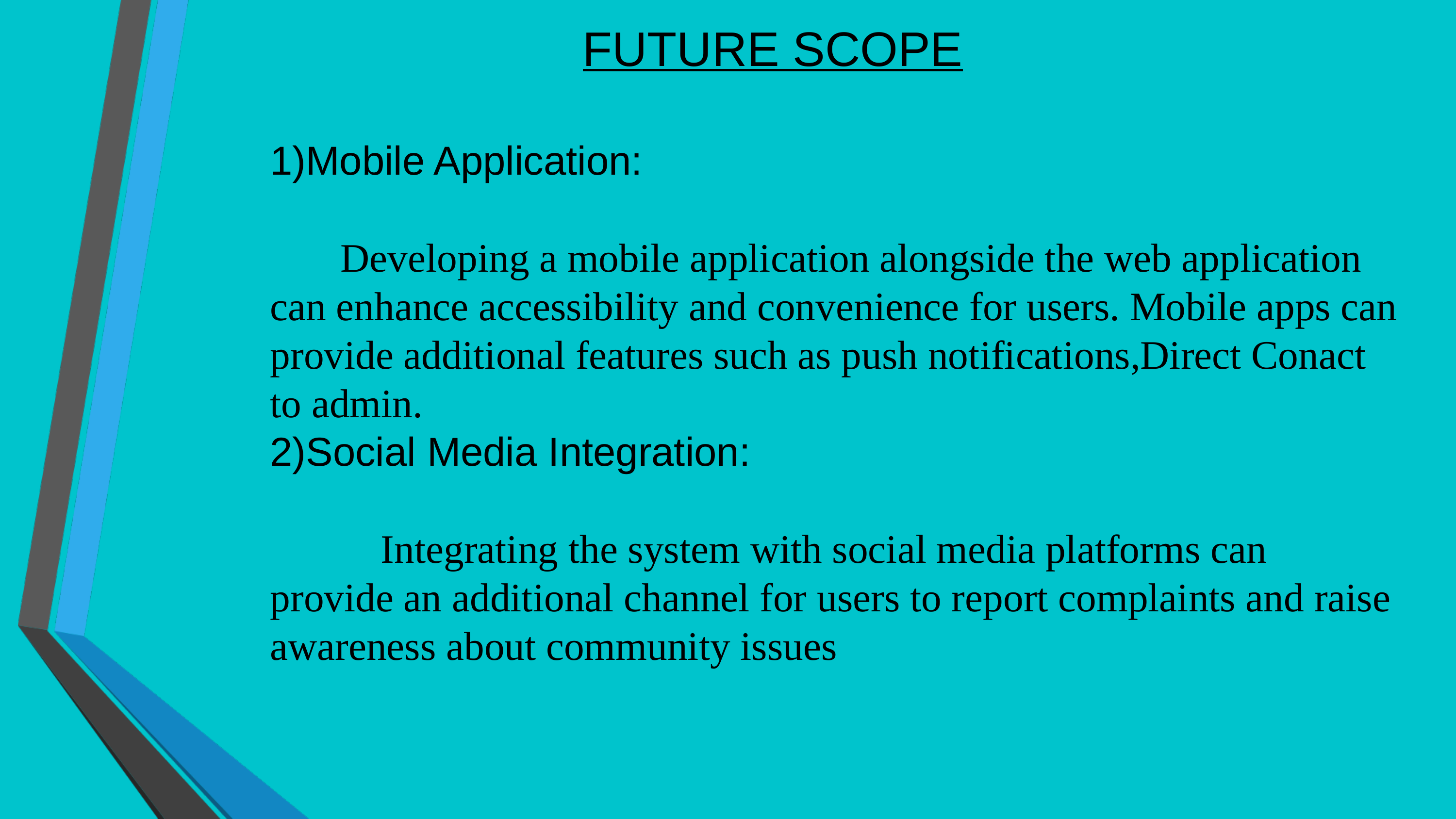

FUTURE SCOPE
1)Mobile Application:

       Developing a mobile application alongside the web application can enhance accessibility and convenience for users. Mobile apps can provide additional features such as push notifications,Direct Conact to admin.
2)Social Media Integration:

           Integrating the system with social media platforms can provide an additional channel for users to report complaints and raise awareness about community issues